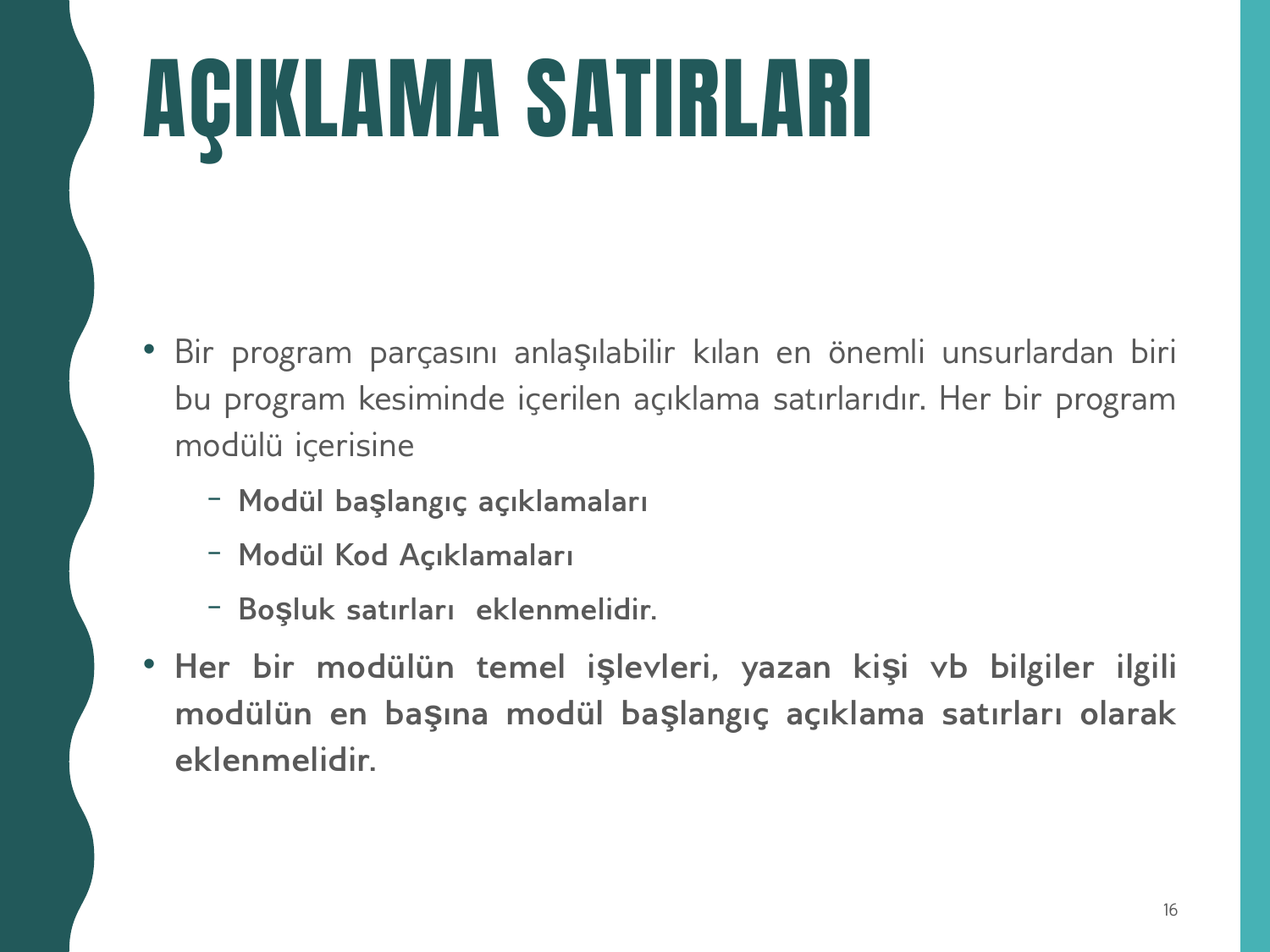

# Açıklama Satırları
Bir program parçasını anlaşılabilir kılan en önemli unsurlardan biri bu program kesiminde içerilen açıklama satırlarıdır. Her bir program modülü içerisine
Modül başlangıç açıklamaları
Modül Kod Açıklamaları
Boşluk satırları  eklenmelidir.
Her bir modülün temel işlevleri, yazan kişi vb bilgiler ilgili modülün en başına modül başlangıç açıklama satırları olarak eklenmelidir.

16